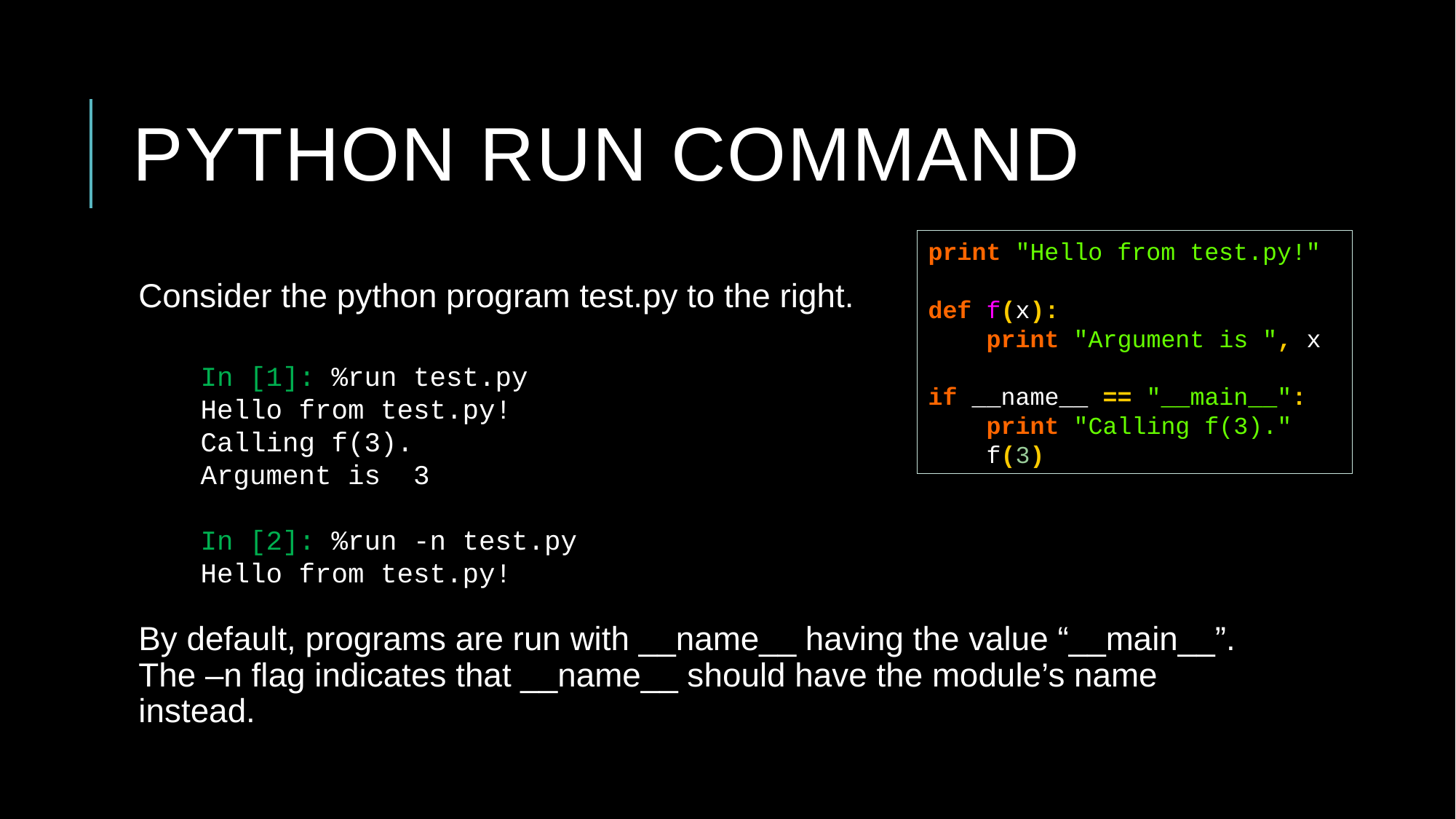

# Python run command
print "Hello from test.py!"
def f(x):
    print "Argument is ", x
if __name__ == "__main__":
    print "Calling f(3)."
    f(3)
Consider the python program test.py to the right.

By default, programs are run with __name__ having the value “__main__”. The –n flag indicates that __name__ should have the module’s name instead.
In [1]: %run test.py
Hello from test.py!
Calling f(3).
Argument is  3
In [2]: %run -n test.py
Hello from test.py!